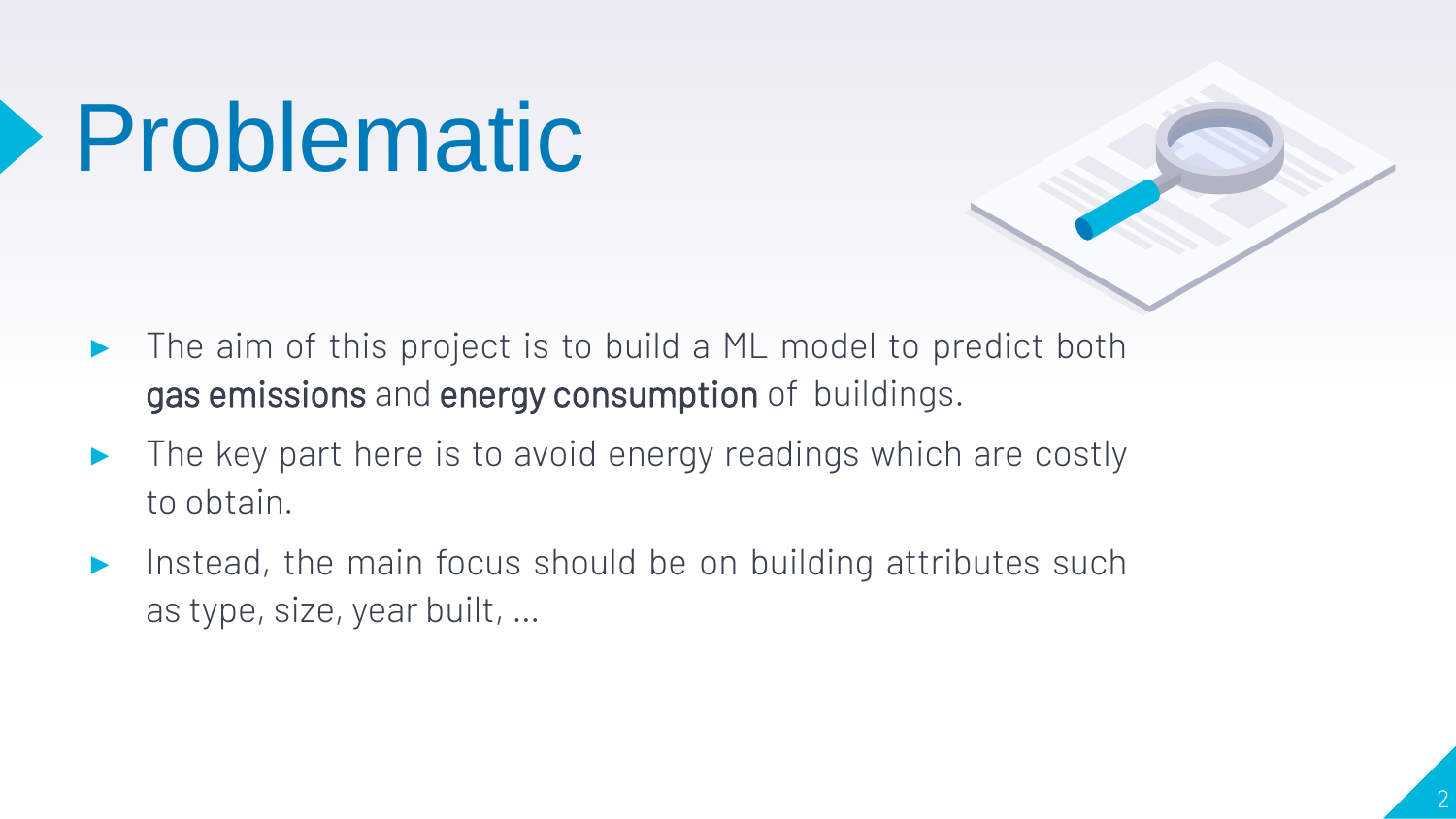

# Problematic
The aim of this project is to build a ML model to predict both gas emissions and energy consumption of  buildings.
The key part here is to avoid energy readings which are costly to obtain.
Instead, the main focus should be on building attributes such as type, size, year built, …
2